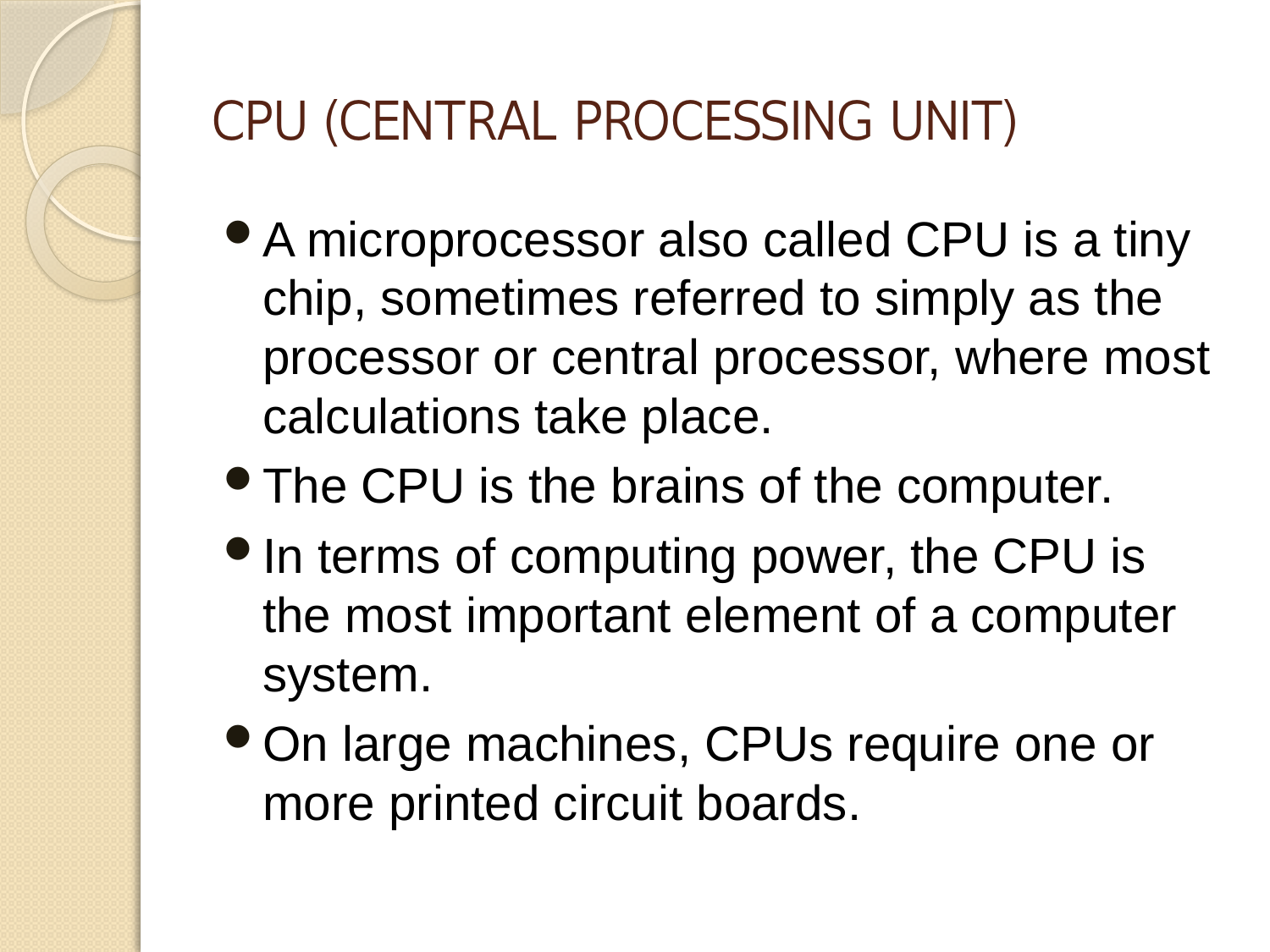

# CPU (Central Processing Unit)
A microprocessor also called CPU is a tiny chip, sometimes referred to simply as the processor or central processor, where most calculations take place.
The CPU is the brains of the computer.
In terms of computing power, the CPU is the most important element of a computer system.
On large machines, CPUs require one or more printed circuit boards.